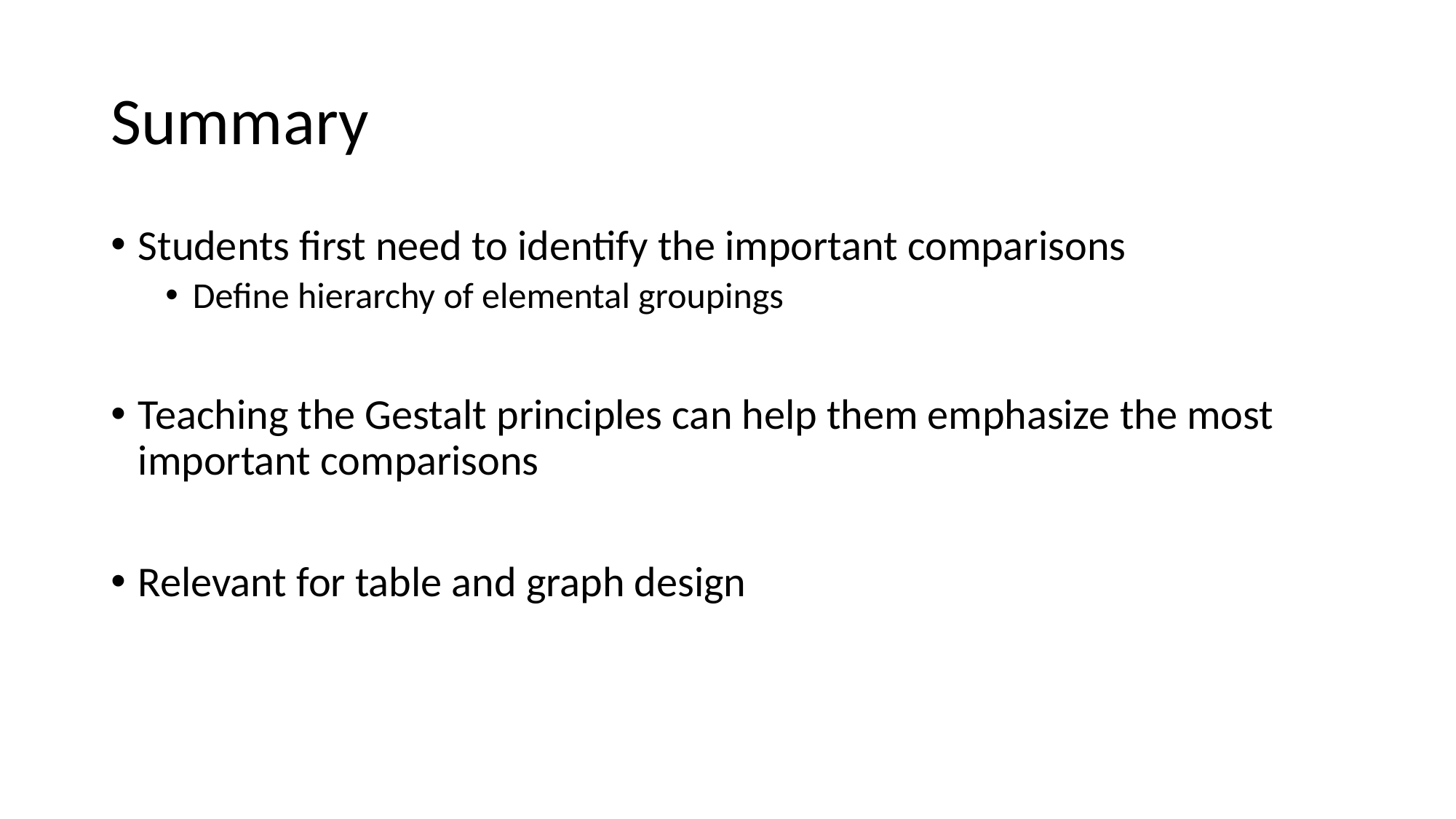

# Summary
Students first need to identify the important comparisons
Define hierarchy of elemental groupings

Teaching the Gestalt principles can help them emphasize the most important comparisons

Relevant for table and graph design